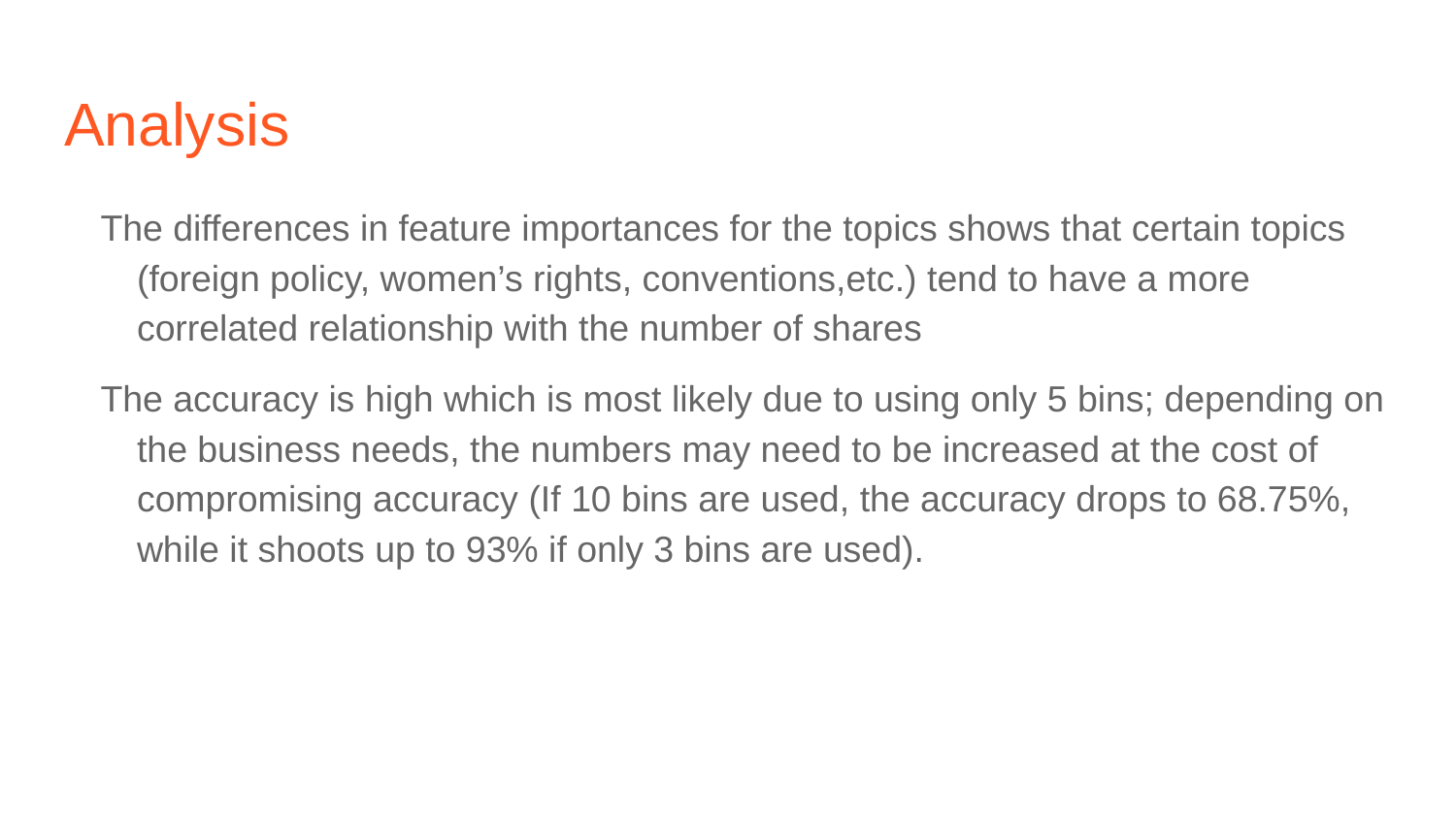

# Analysis
The differences in feature importances for the topics shows that certain topics (foreign policy, women’s rights, conventions,etc.) tend to have a more correlated relationship with the number of shares
The accuracy is high which is most likely due to using only 5 bins; depending on the business needs, the numbers may need to be increased at the cost of compromising accuracy (If 10 bins are used, the accuracy drops to 68.75%, while it shoots up to 93% if only 3 bins are used).